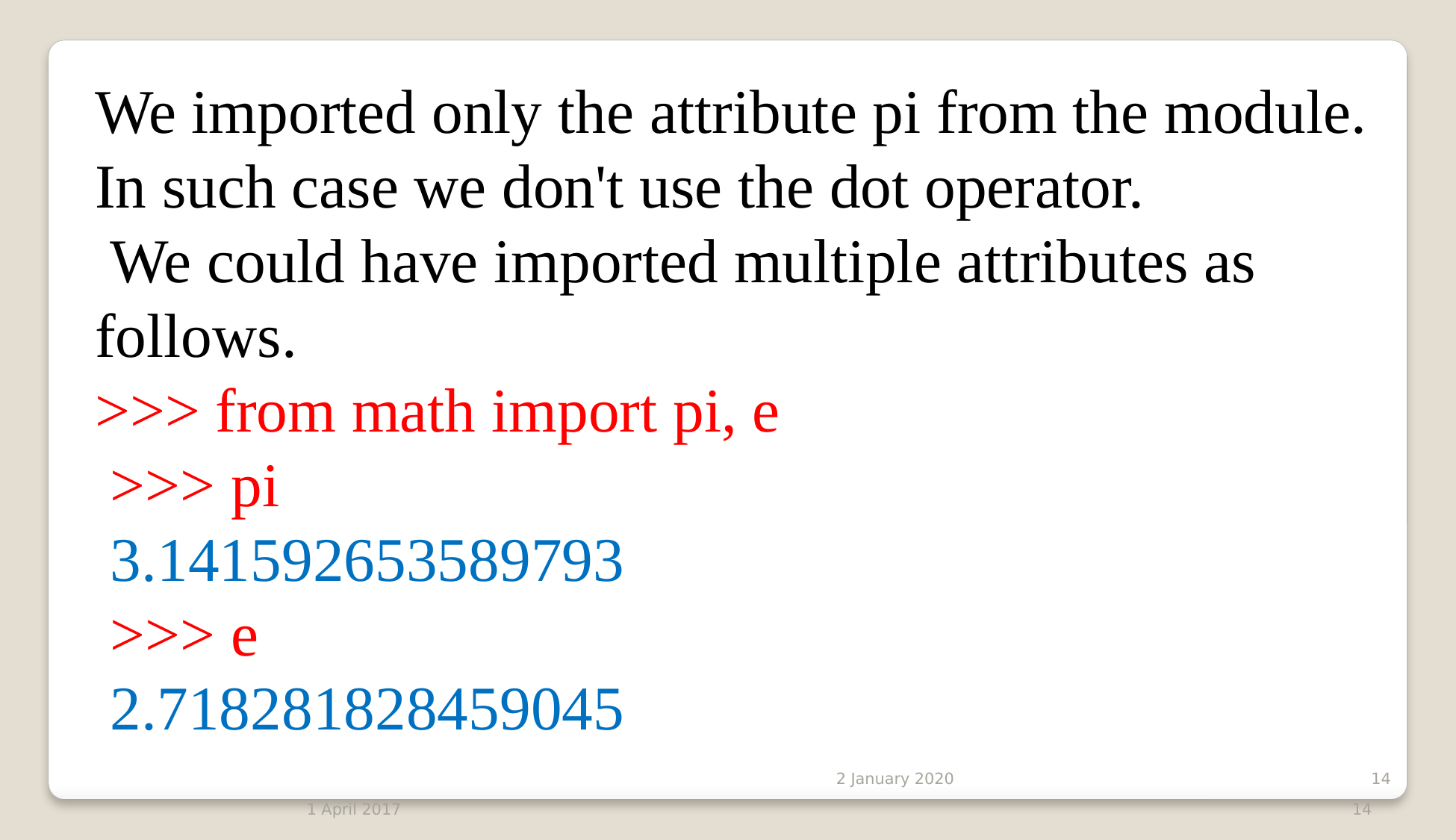

We imported only the attribute pi from the module.
In such case we don't use the dot operator.
 We could have imported multiple attributes as follows.
>>> from math import pi, e
 >>> pi
 3.141592653589793
 >>> e
 2.718281828459045
2 January 2020
14
1 April 2017
14